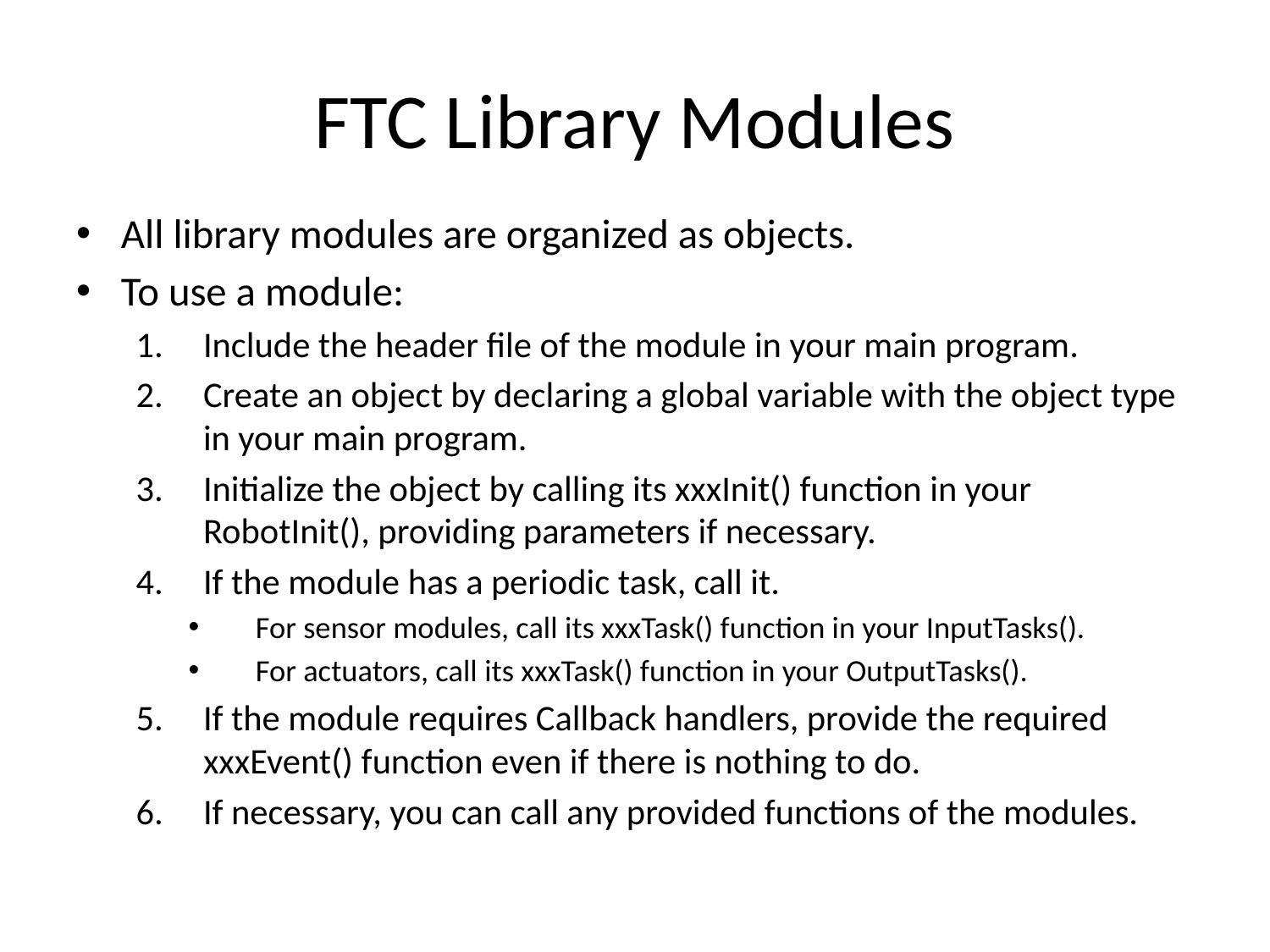

# FTC Library Modules
All library modules are organized as objects.
To use a module:
Include the header file of the module in your main program.
Create an object by declaring a global variable with the object type in your main program.
Initialize the object by calling its xxxInit() function in your RobotInit(), providing parameters if necessary.
If the module has a periodic task, call it.
For sensor modules, call its xxxTask() function in your InputTasks().
For actuators, call its xxxTask() function in your OutputTasks().
If the module requires Callback handlers, provide the required xxxEvent() function even if there is nothing to do.
If necessary, you can call any provided functions of the modules.